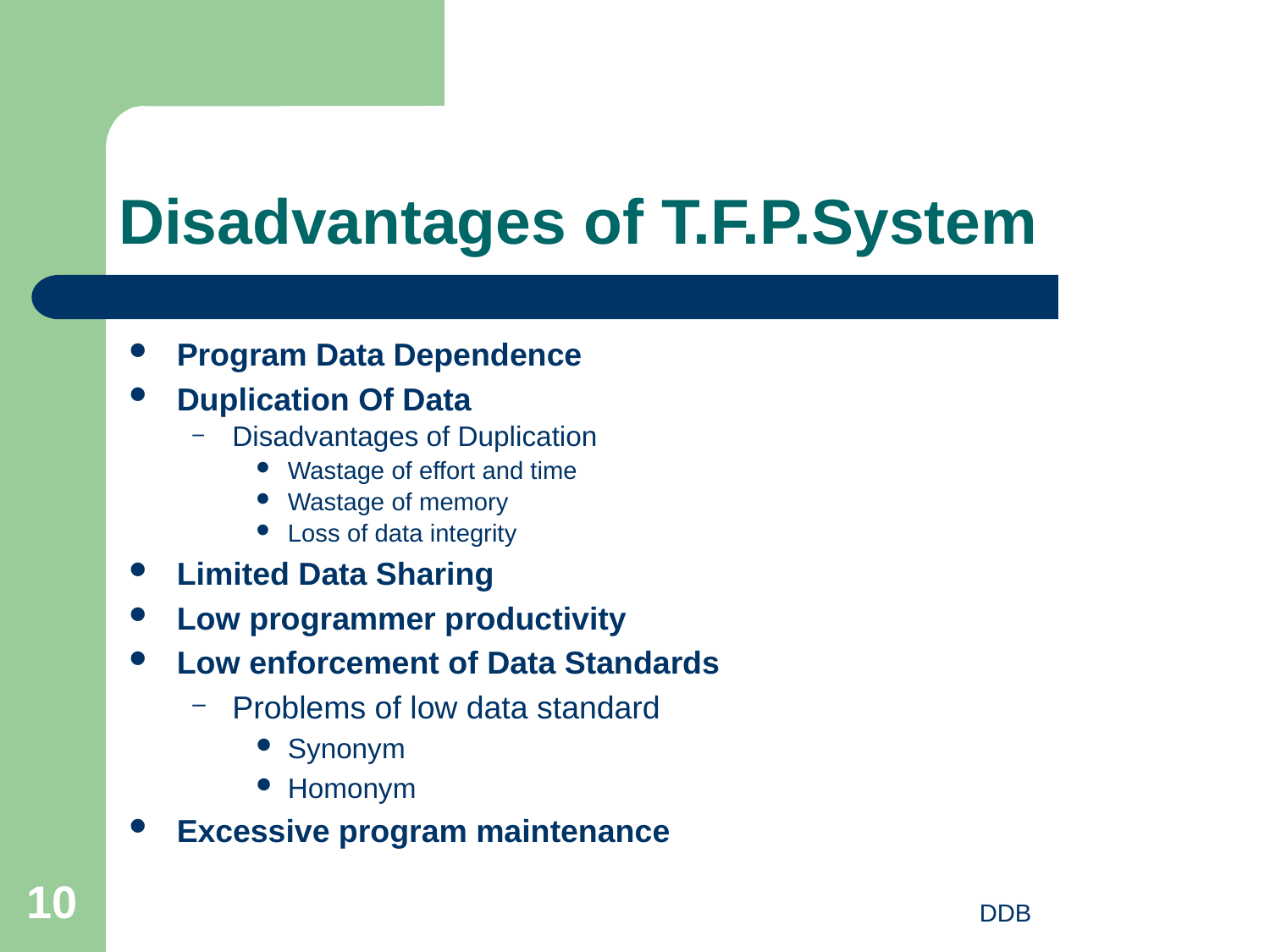

# Disadvantages of T.F.P.System
Program Data Dependence
Duplication Of Data
Disadvantages of Duplication
Wastage of effort and time
Wastage of memory
Loss of data integrity
Limited Data Sharing
Low programmer productivity
Low enforcement of Data Standards
Problems of low data standard
Synonym
Homonym
Excessive program maintenance
10
DDB